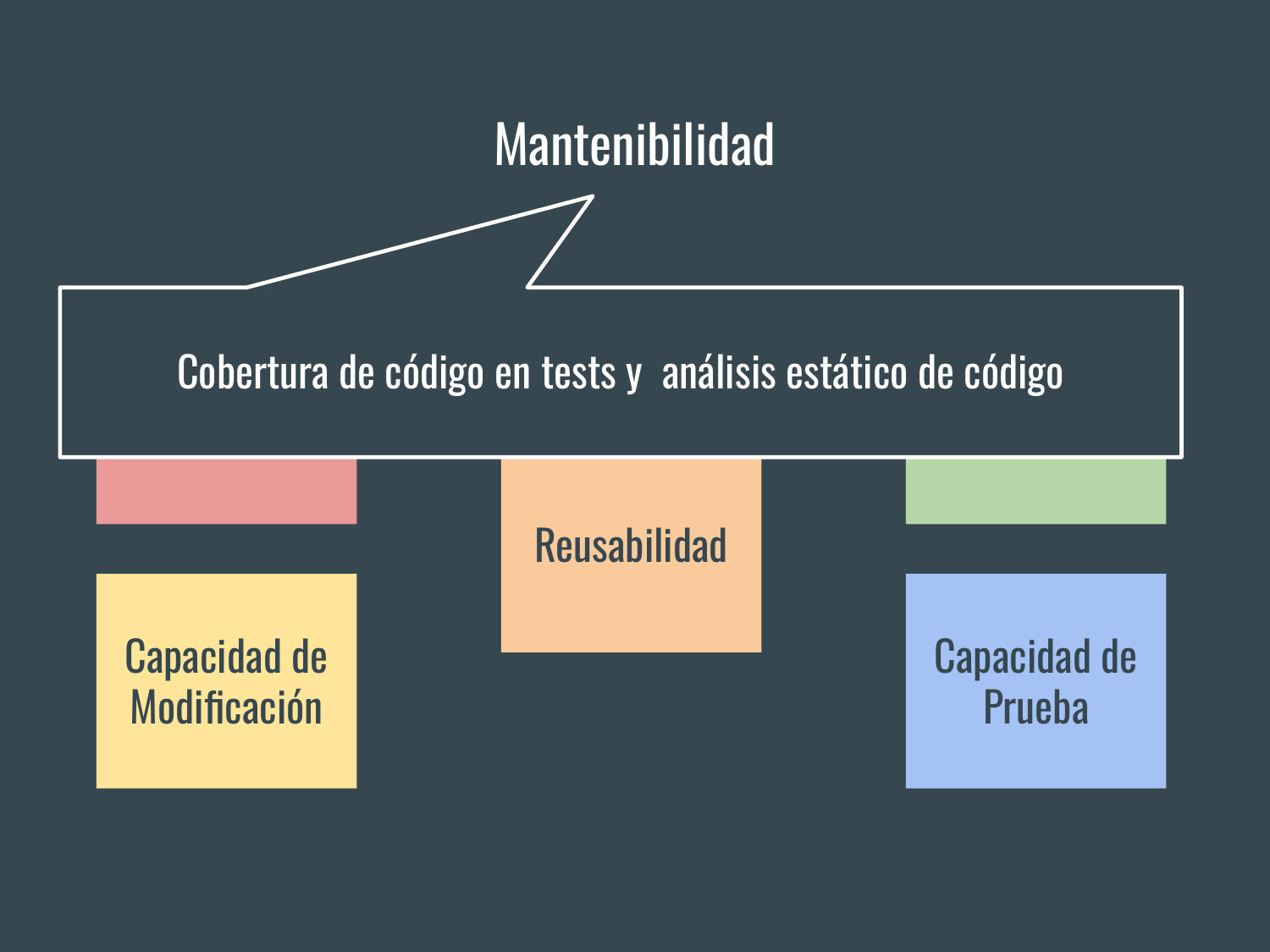

# Mantenibilidad
Cobertura de código en tests y  análisis estático de código
Modularidad
Capacidad de Análisis
Reusabilidad
Capacidad de Modificación
Capacidad de Prueba